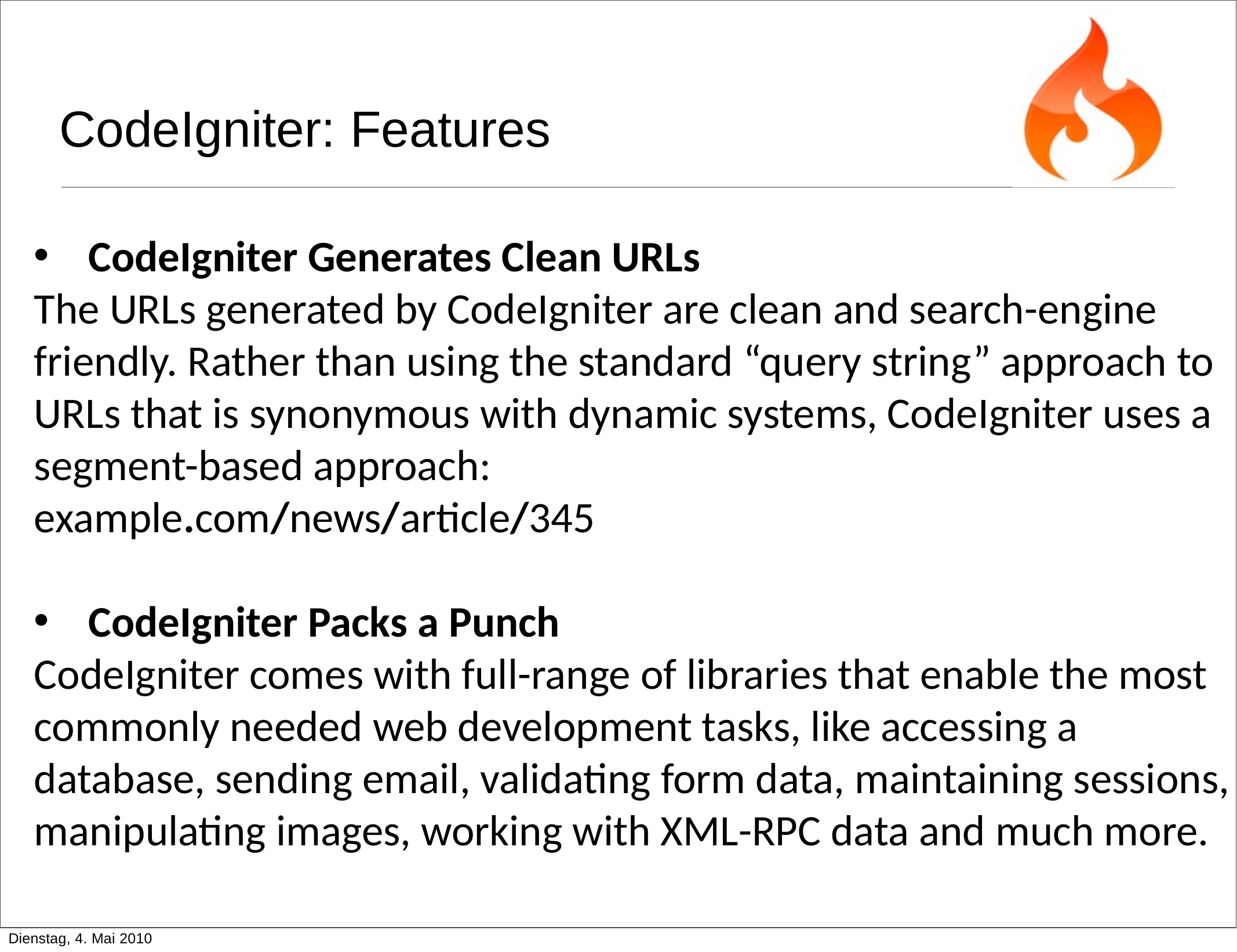

CodeIgniter: Features

CodeIgniter Generates Clean URLs
The URLs generated by CodeIgniter are clean and search-engine friendly. Rather than using the standard “query string” approach to URLs that is synonymous with dynamic systems, CodeIgniter uses a segment-based approach:
example.com/news/article/345

CodeIgniter Packs a Punch
CodeIgniter comes with full-range of libraries that enable the most commonly needed web development tasks, like accessing a database, sending email, validating form data, maintaining sessions, manipulating images, working with XML-RPC data and much more.

Dienstag, 4. Mai 2010